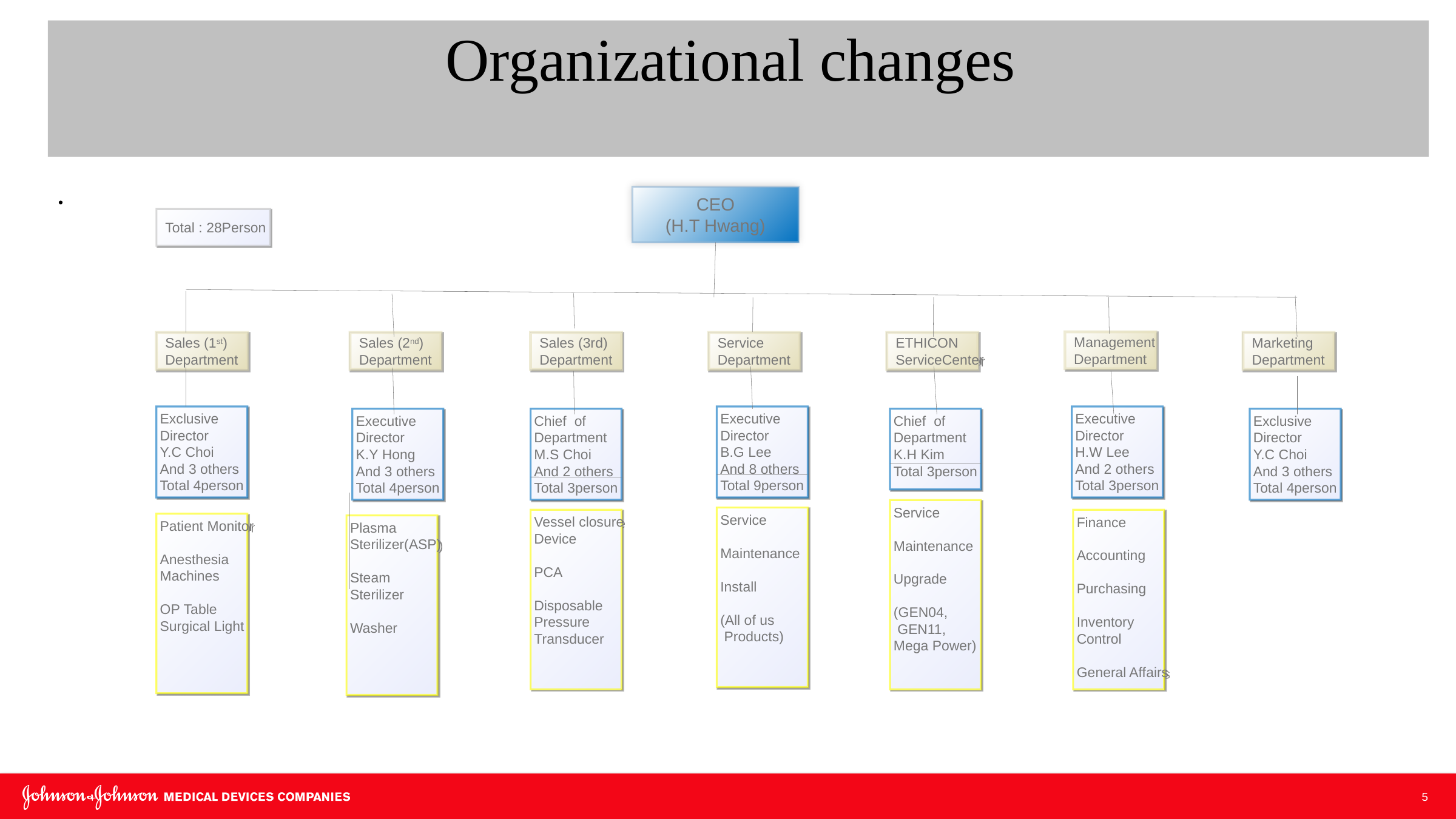

Organizational changes
.
CEO
(H.T Hwang)
Total : 28Person

Management
Department
Marketing
Department
Sales (1st)
Department
Sales (2nd)
Department
Sales (3rd)
Department
Service
Department
ETHICON
ServiceCenter

Exclusive
Director
Y.C Choi
And 3 others
Total 4person
Patient Monitor

Anesthesia
Machines

OP Table
Surgical Light

Executive
Director
B.G Lee
And 8 others
Total 9person

Service

Maintenance

Install

(All of us
 Products)
Executive
Director
H.W Lee
And 2 others
Total 3person
Finance

Accounting

Purchasing

Inventory
Control

General Affairs
Executive
Director
K.Y Hong
And 3 others
Total 4person
Chief  of
Department
M.S Choi
And 2 others
Total 3person

Vessel closure
Device

PCA

Disposable
Pressure
Transducer
Chief  of
Department
K.H Kim
Total 3person

Service

Maintenance

Upgrade

(GEN04,
 GEN11,
Mega Power)

Exclusive
Director
Y.C Choi
And 3 others
Total 4person

Plasma
Sterilizer(ASP)

Steam
Sterilizer

Washer

5